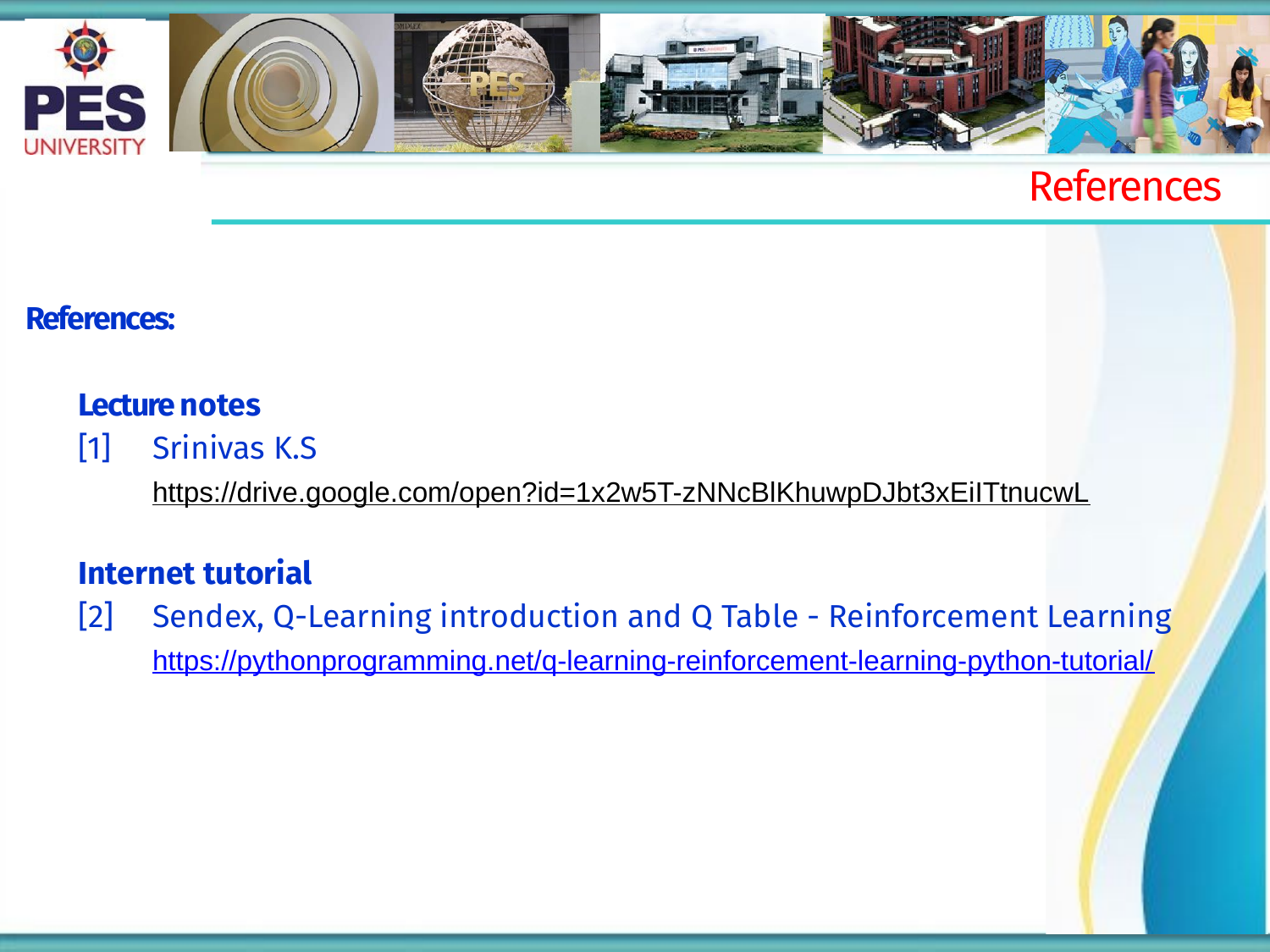

# References
References:

Lecture notes
[1]	Srinivas K.S
	https://drive.google.com/open?id=1x2w5T-zNNcBlKhuwpDJbt3xEiITtnucwL

Internet tutorial
[2]	Sendex, Q-Learning introduction and Q Table - Reinforcement Learning
	https://pythonprogramming.net/q-learning-reinforcement-learning-python-tutorial/
11